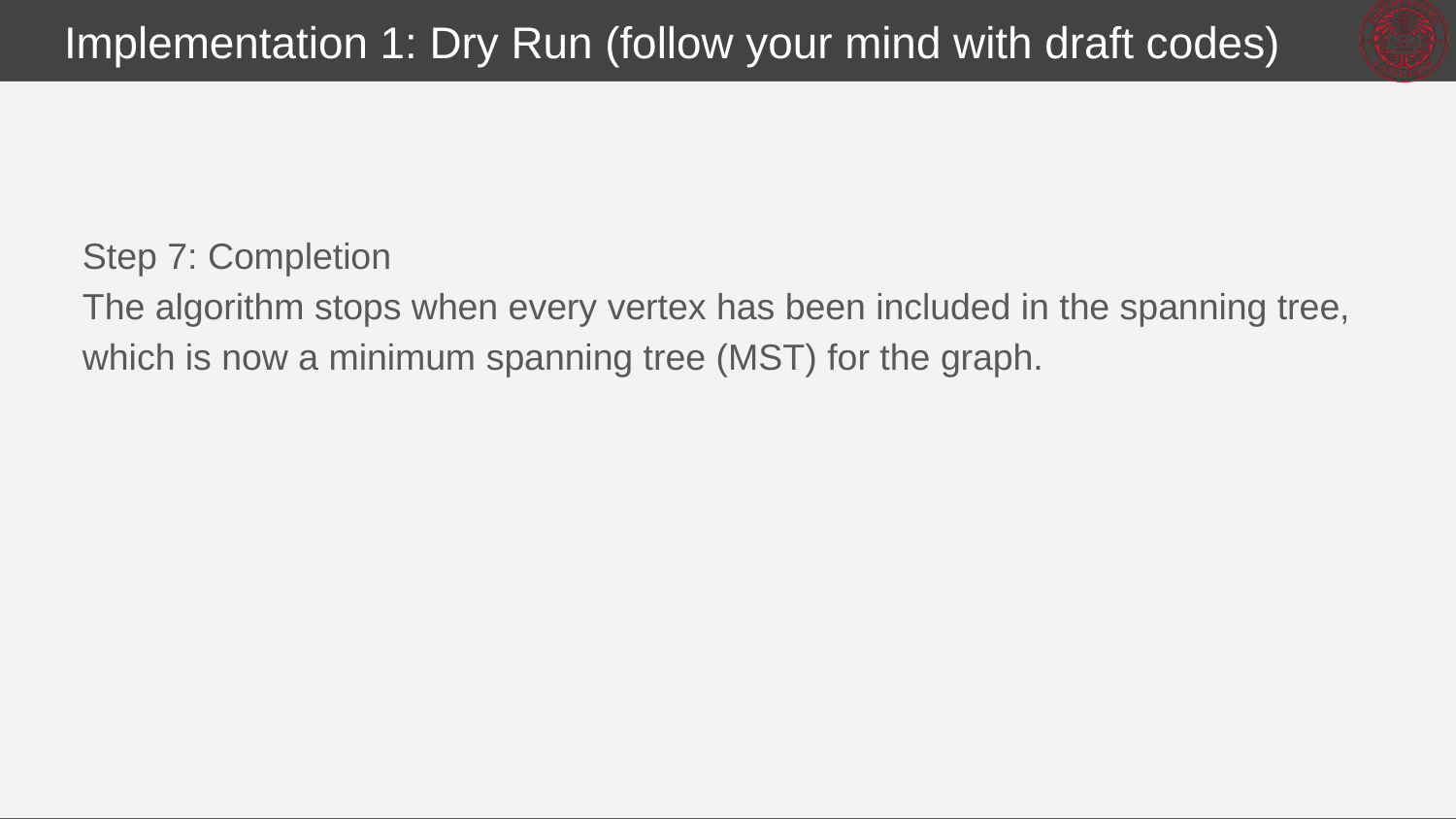

# Implementation 1: Dry Run (follow your mind with draft codes)
Step 7: Completion
The algorithm stops when every vertex has been included in the spanning tree, which is now a minimum spanning tree (MST) for the graph.